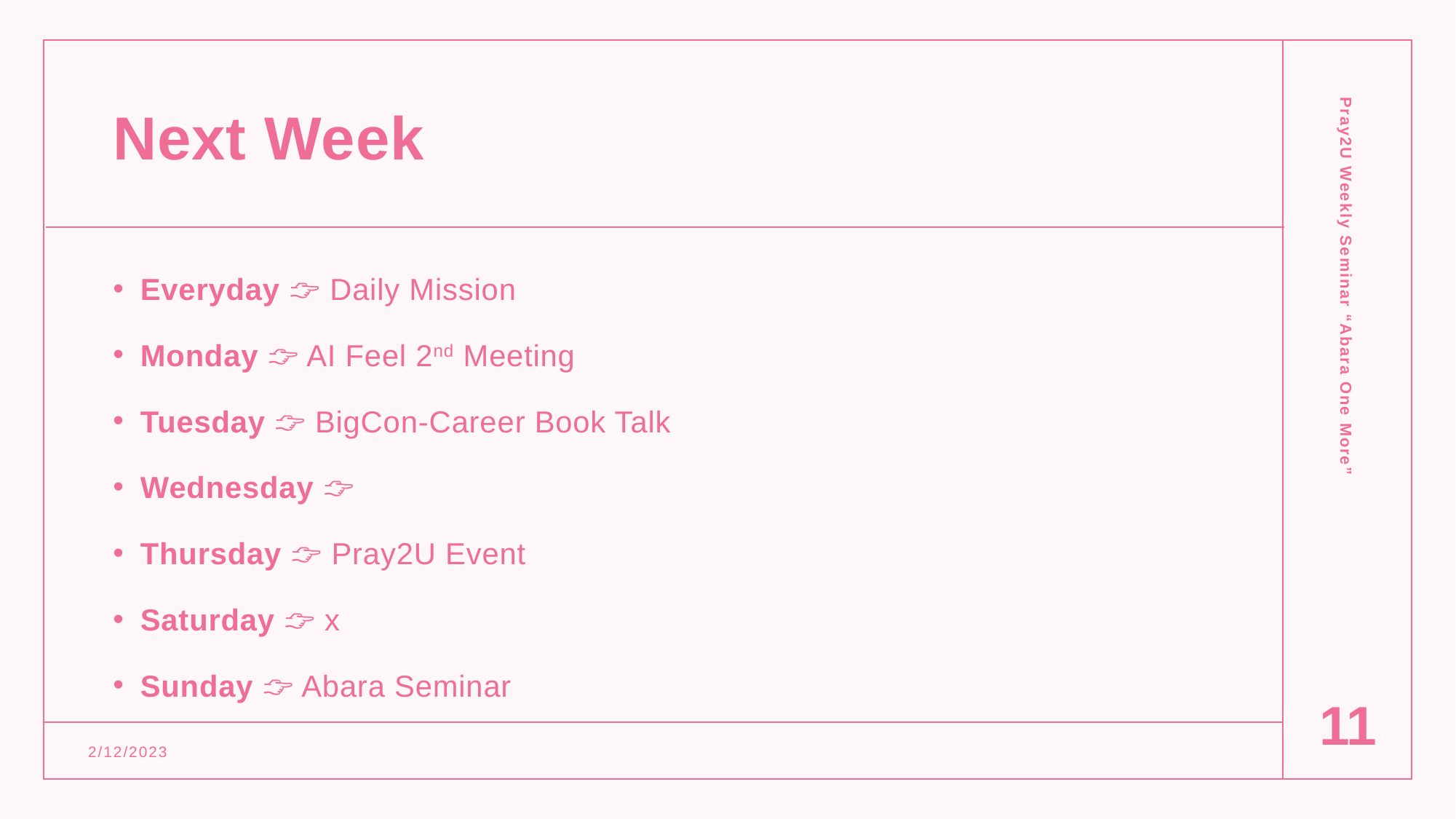

# Next Week
Everyday 👉 Daily Mission
Monday 👉 AI Feel 2nd Meeting
Tuesday 👉 BigCon-Career Book Talk
Wednesday 👉
Thursday 👉 Pray2U Event
Saturday 👉 x
Sunday 👉 Abara Seminar
Pray2U Weekly Seminar “Abara One More”
11
2/12/2023